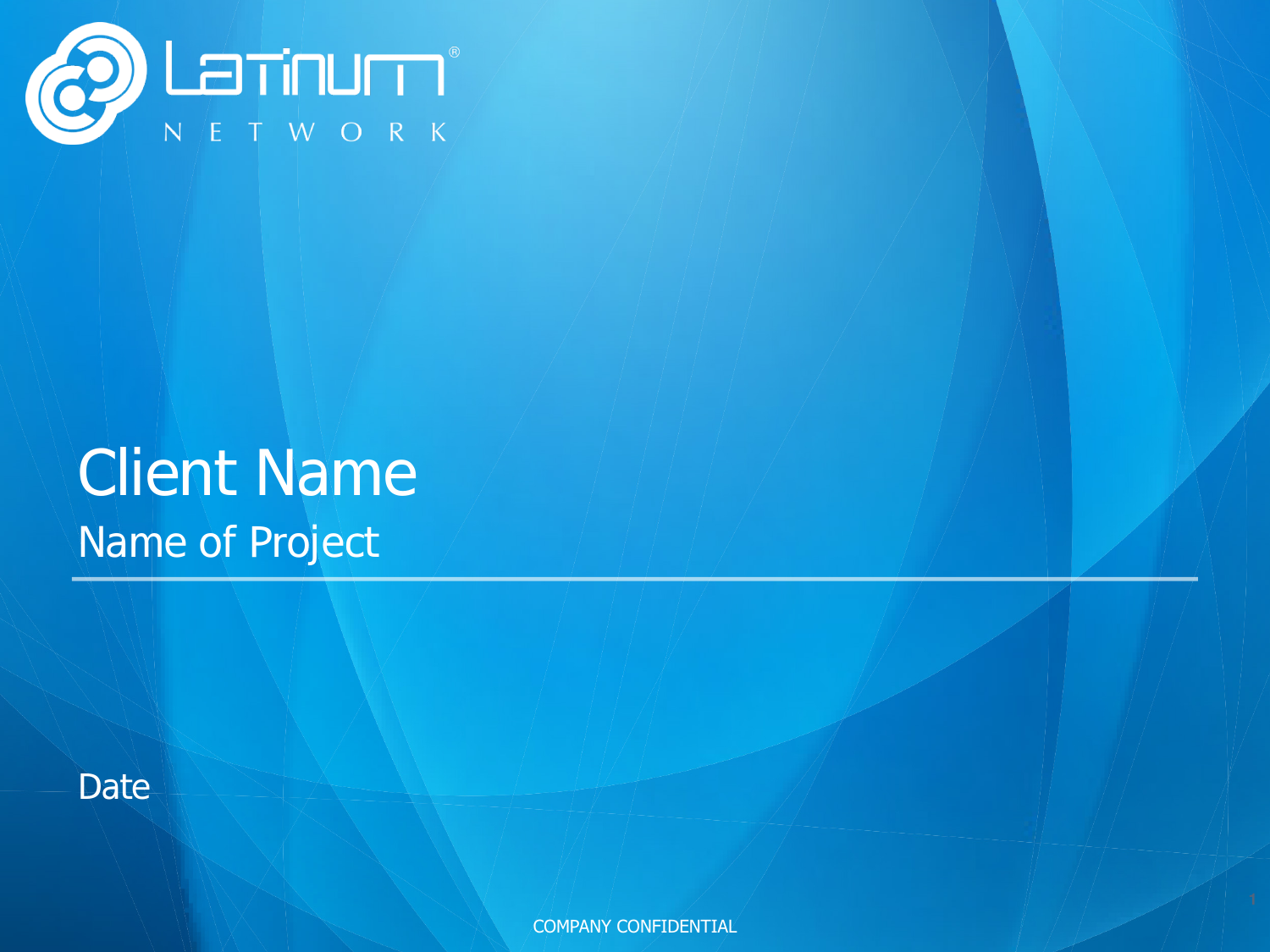

Client Name
Name of Project
Date
1